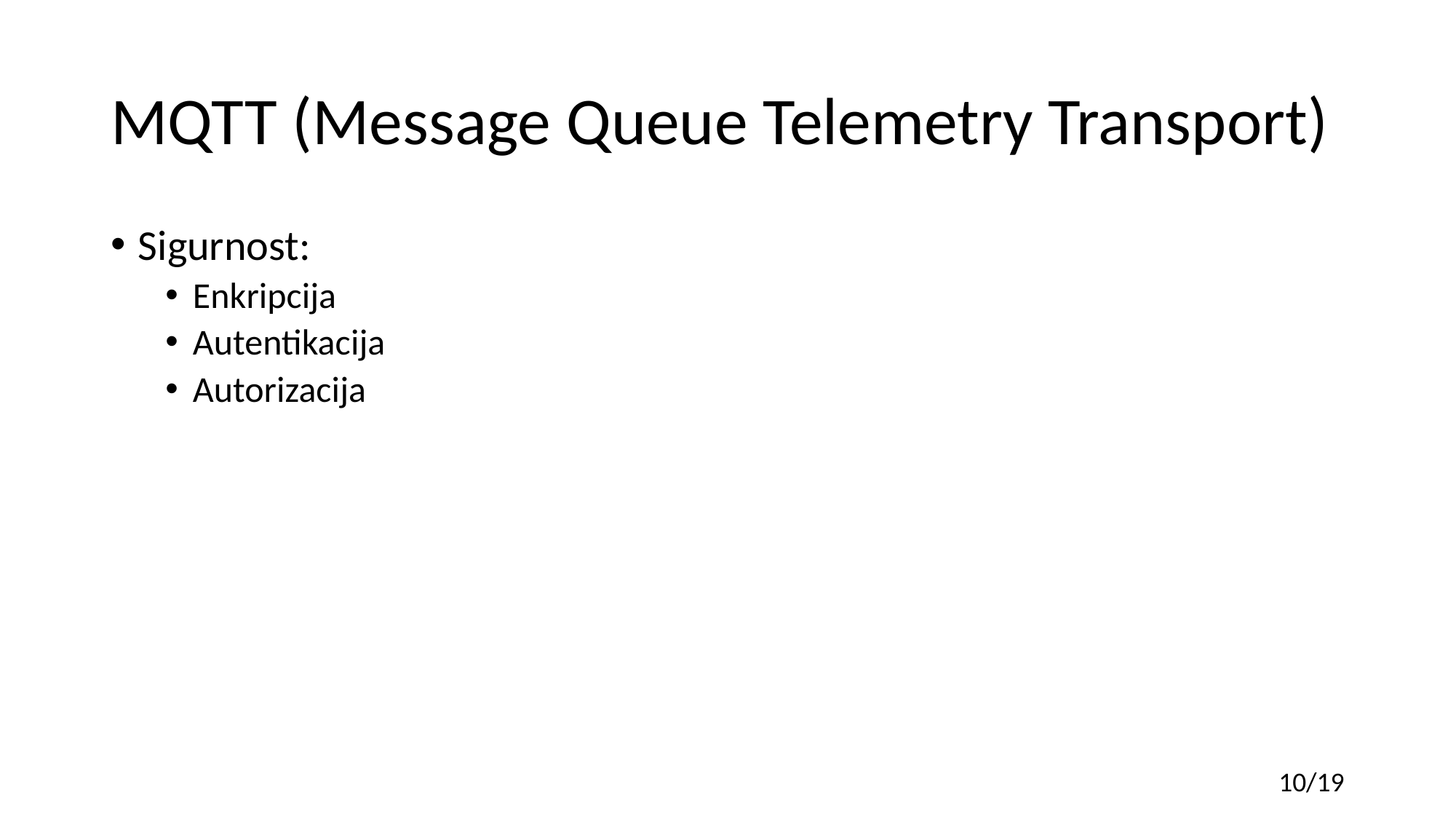

# MQTT (Message Queue Telemetry Transport)
Sigurnost:
Enkripcija
Autentikacija
Autorizacija